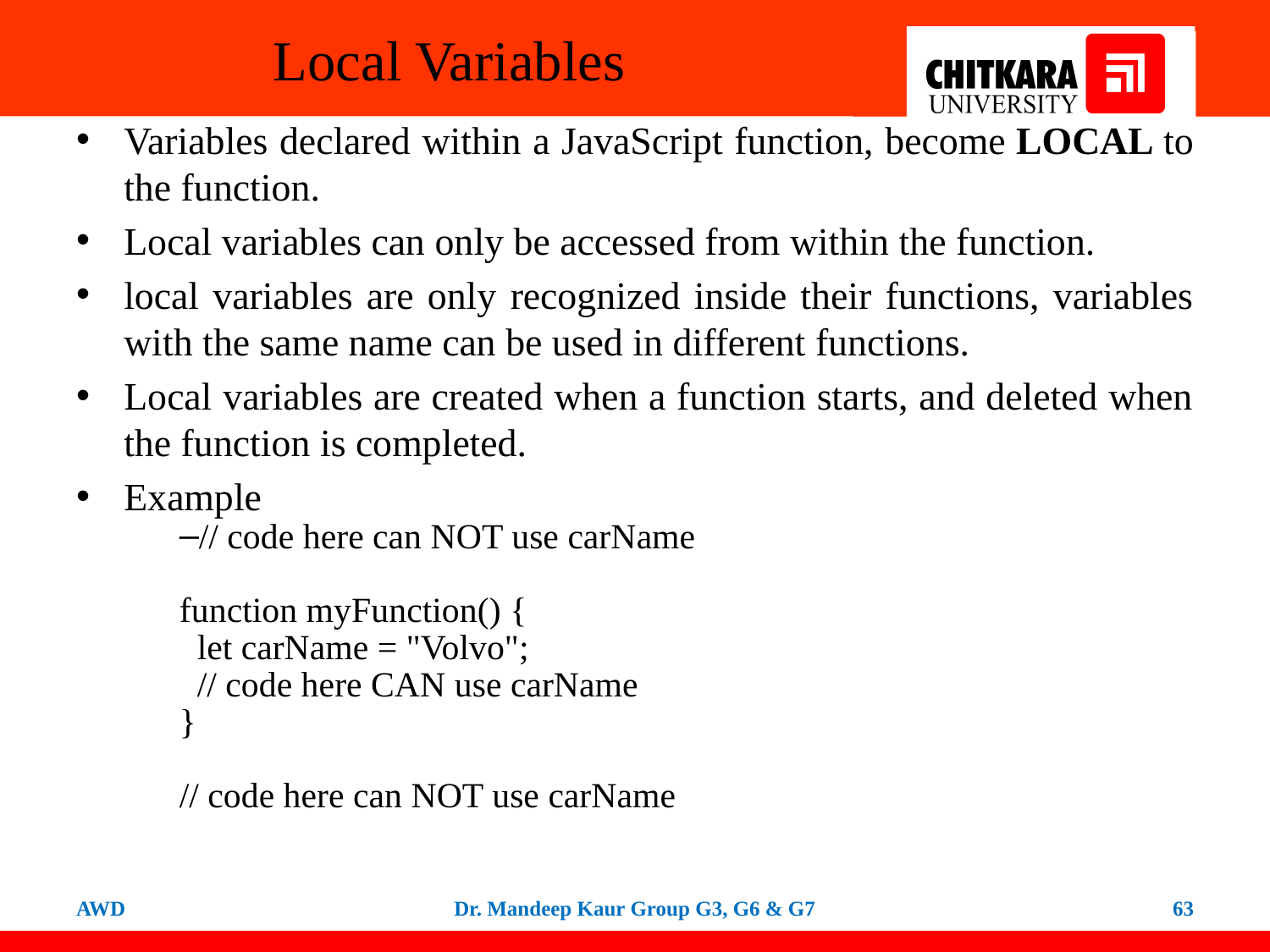

# Local Variables
Variables declared within a JavaScript function, become LOCAL to the function.
Local variables can only be accessed from within the function.
local variables are only recognized inside their functions, variables with the same name can be used in different functions.
Local variables are created when a function starts, and deleted when the function is completed.
Example
// code here can NOT use carName
function myFunction() {
  let carName = "Volvo";
  // code here CAN use carName
}
// code here can NOT use carName
AWD
Dr. Mandeep Kaur Group G3, G6 & G7
63